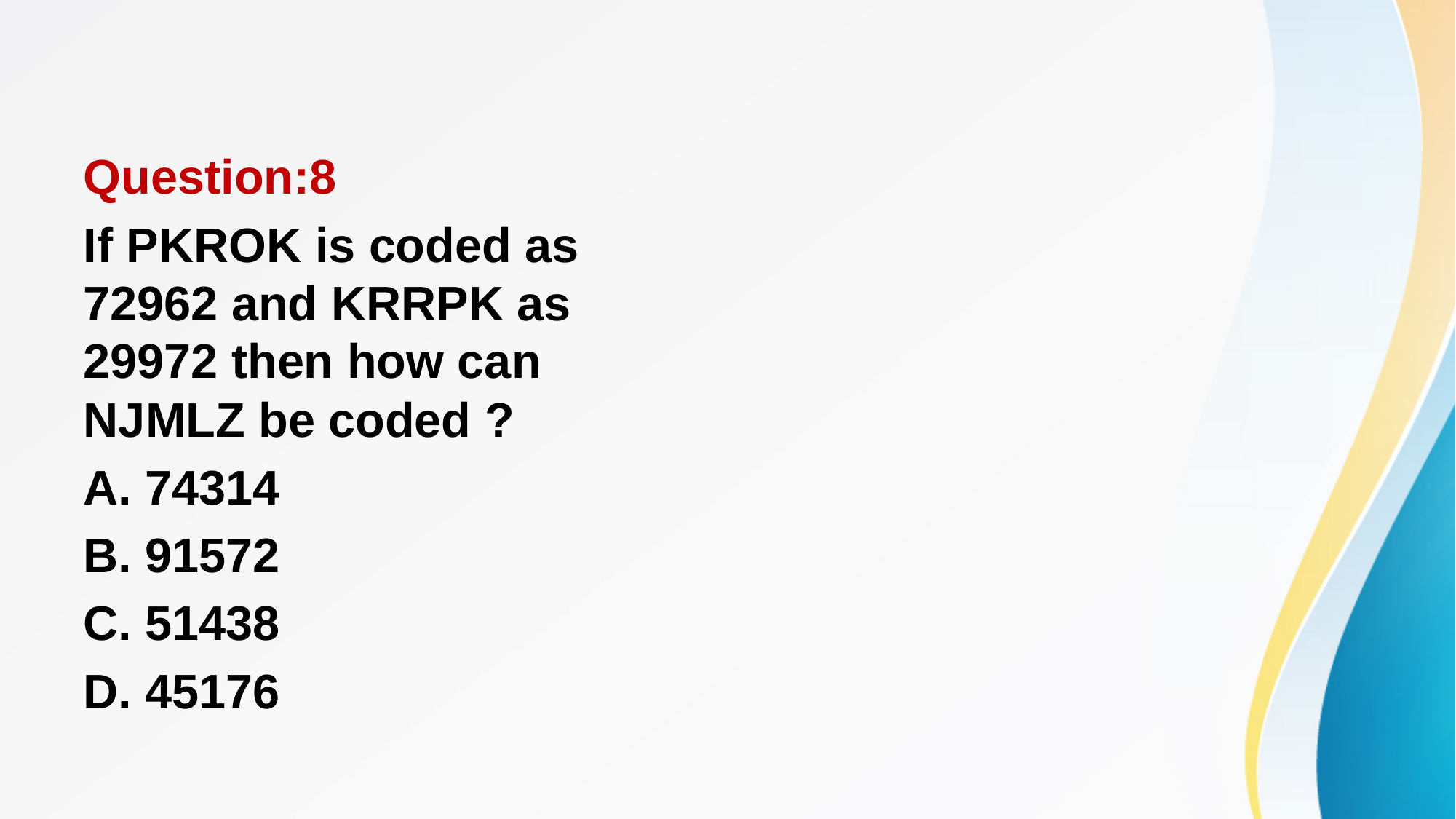

#
Question:8
If PKROK is coded as 72962 and KRRPK as 29972 then how can NJMLZ be coded ?
A. 74314
B. 91572
C. 51438
D. 45176